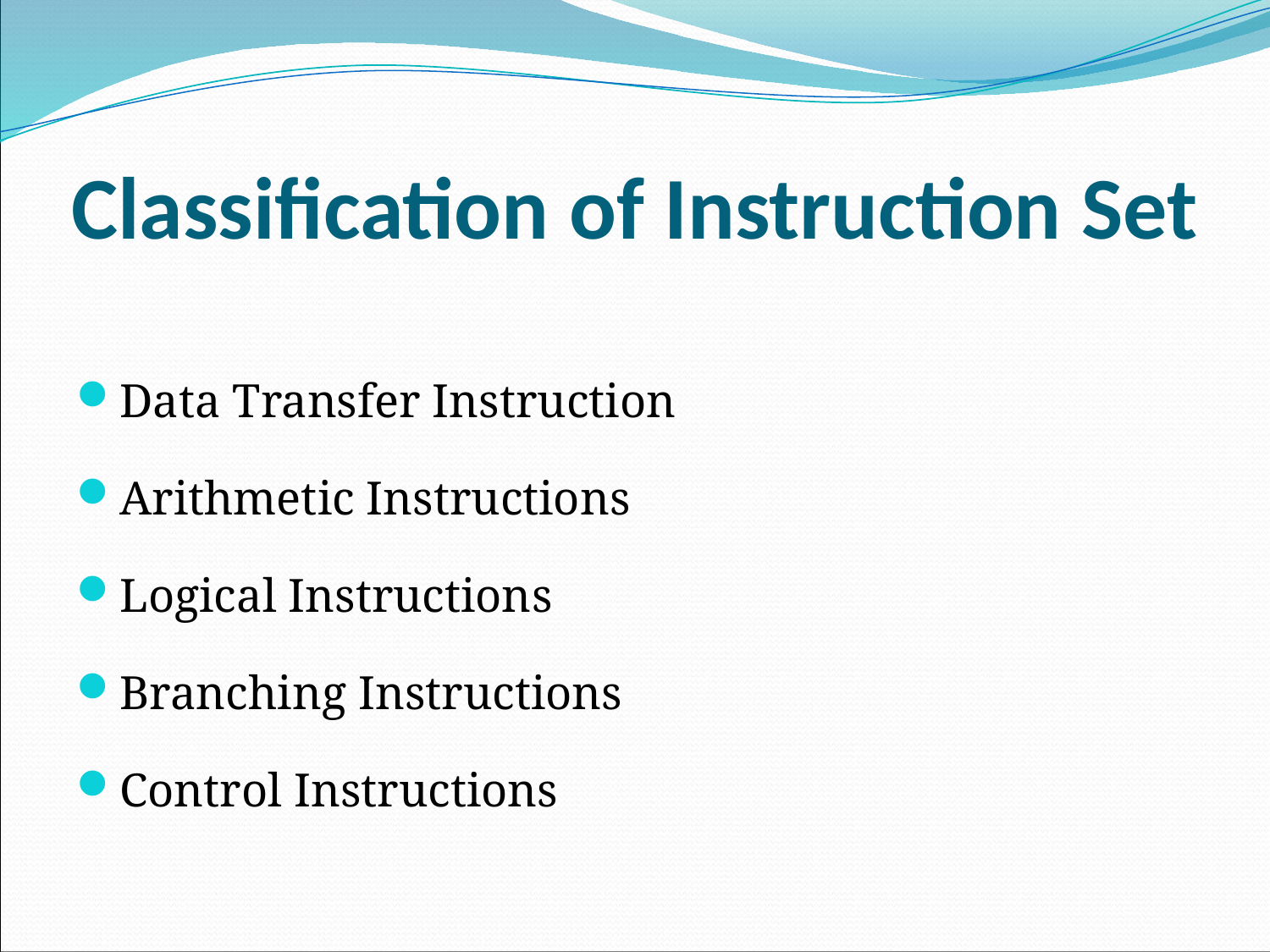

# Classification of Instruction Set

Data Transfer Instruction
Arithmetic Instructions
Logical Instructions
Branching Instructions
Control Instructions